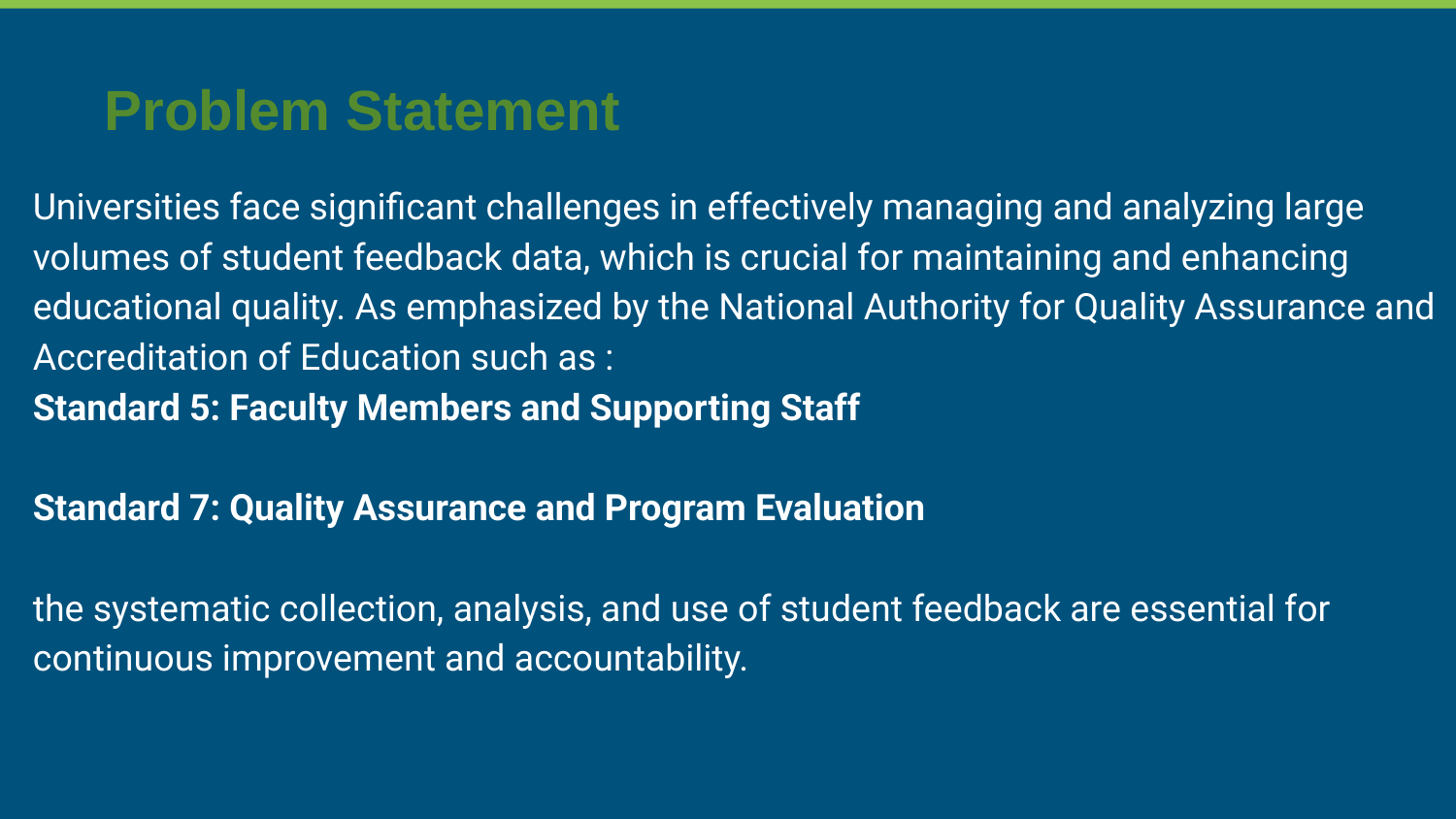

# Problem Statement
Universities face significant challenges in effectively managing and analyzing large volumes of student feedback data, which is crucial for maintaining and enhancing educational quality. As emphasized by the National Authority for Quality Assurance and Accreditation of Education such as :
Standard 5: Faculty Members and Supporting Staff

Standard 7: Quality Assurance and Program Evaluation

the systematic collection, analysis, and use of student feedback are essential for continuous improvement and accountability.